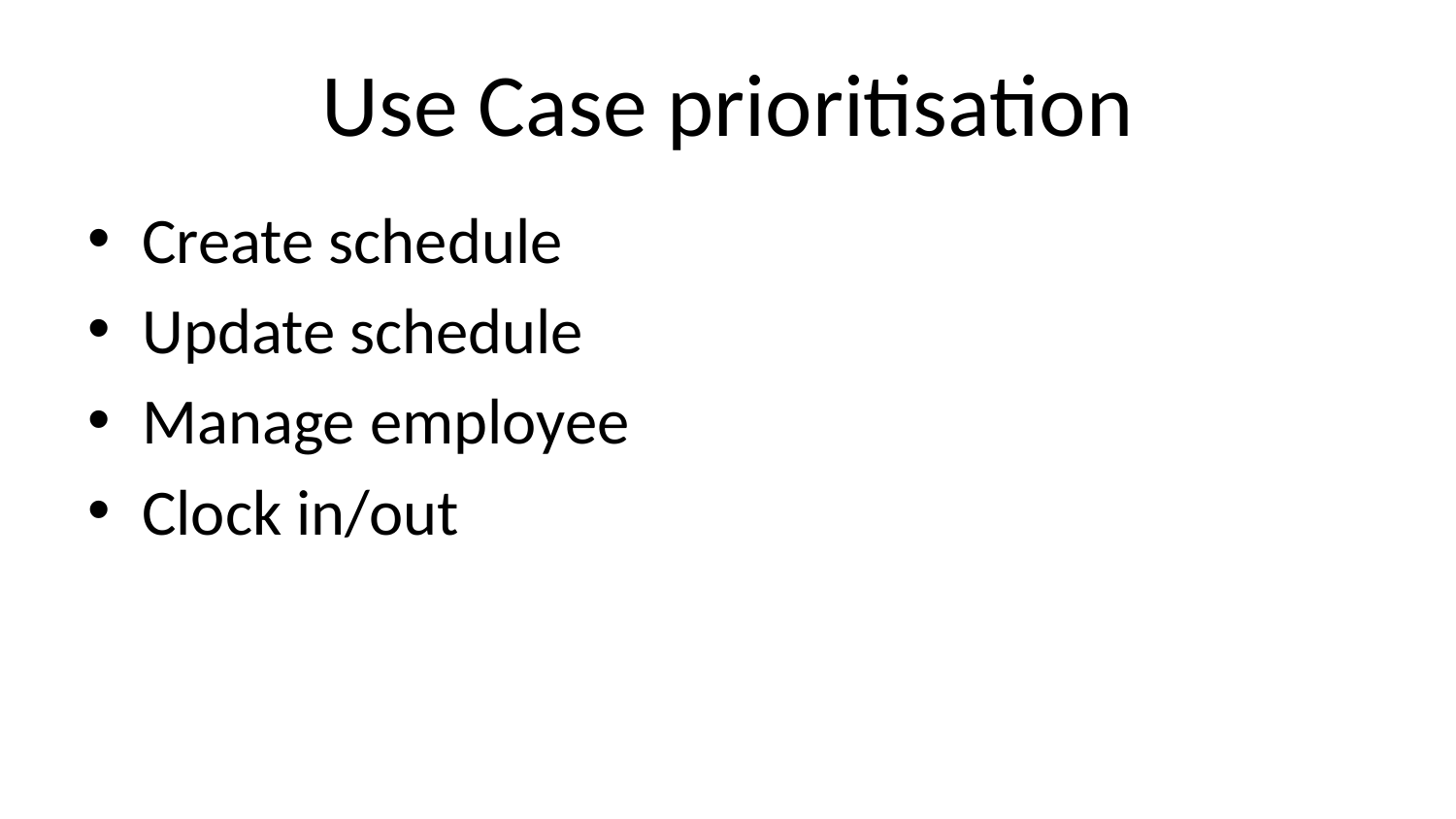

# Use Case prioritisation
Create schedule
Update schedule
Manage employee
Clock in/out